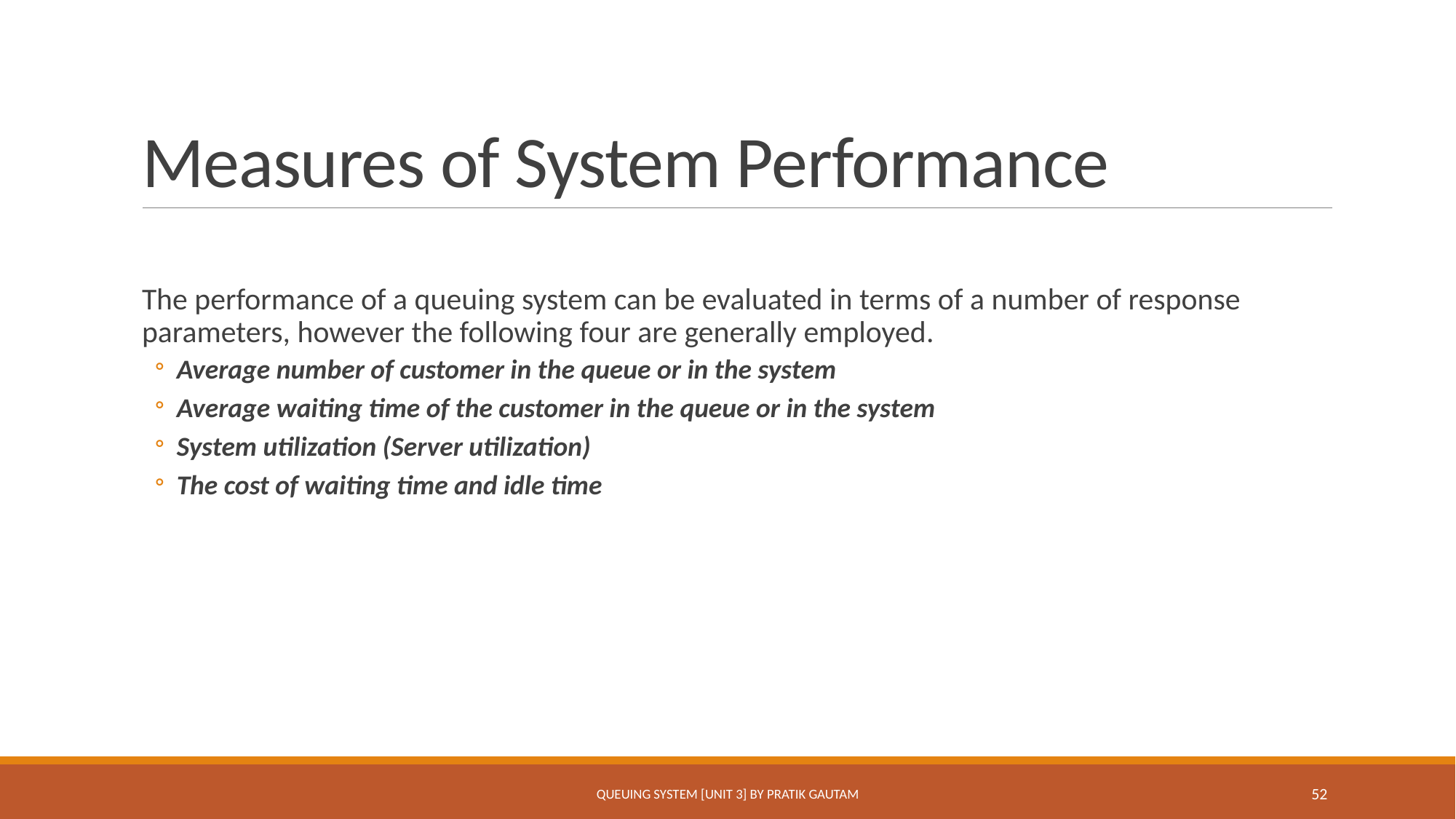

# Measures of System Performance

The performance of a queuing system can be evaluated in terms of a number of response parameters, however the following four are generally employed.
Average number of customer in the queue or in the system
Average waiting time of the customer in the queue or in the system
System utilization (Server utilization)
The cost of waiting time and idle time

Queuing System [Unit 3] By Pratik Gautam
52